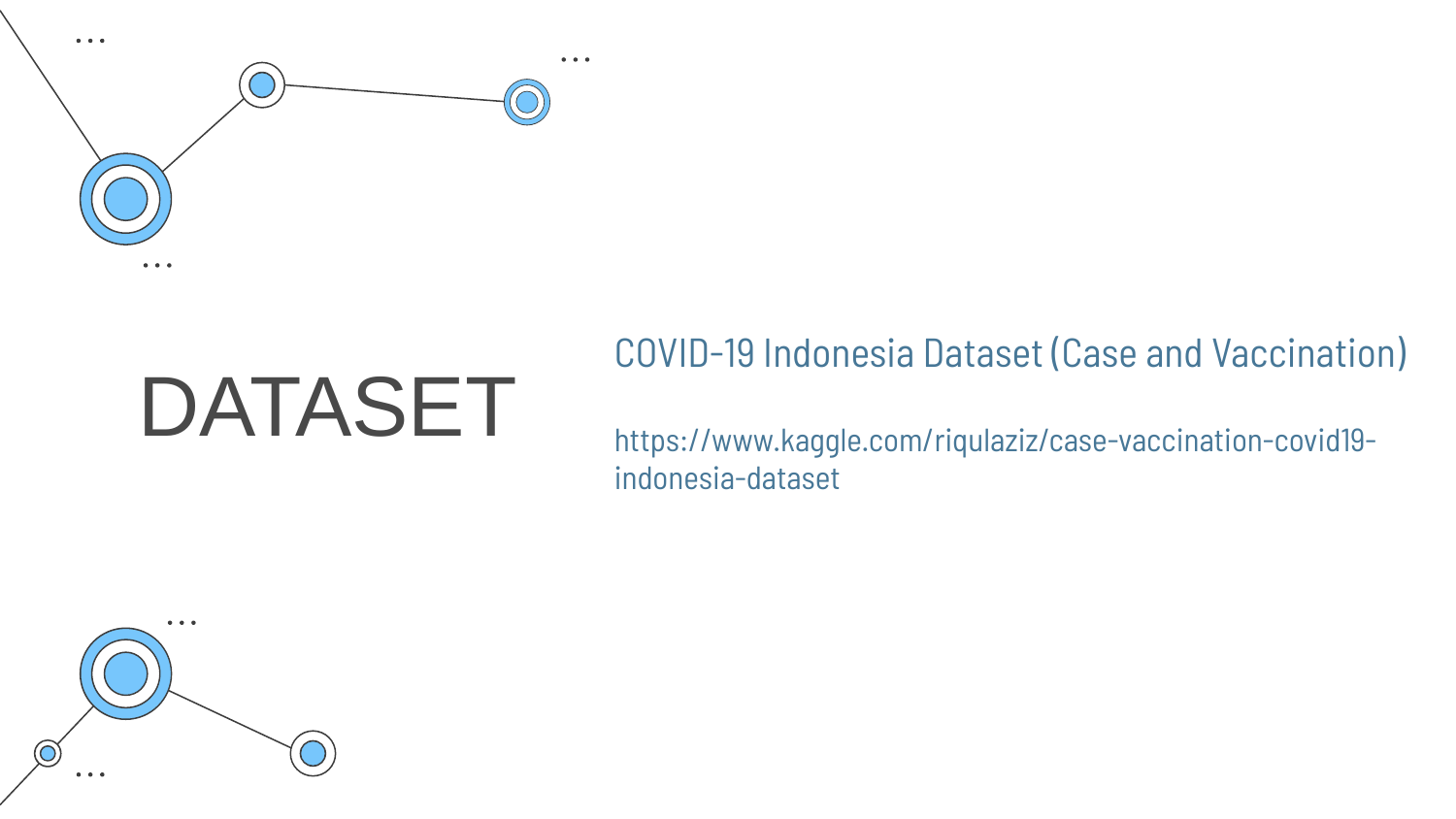

# DATASET
COVID-19 Indonesia Dataset (Case and Vaccination)

https://www.kaggle.com/riqulaziz/case-vaccination-covid19-indonesia-dataset